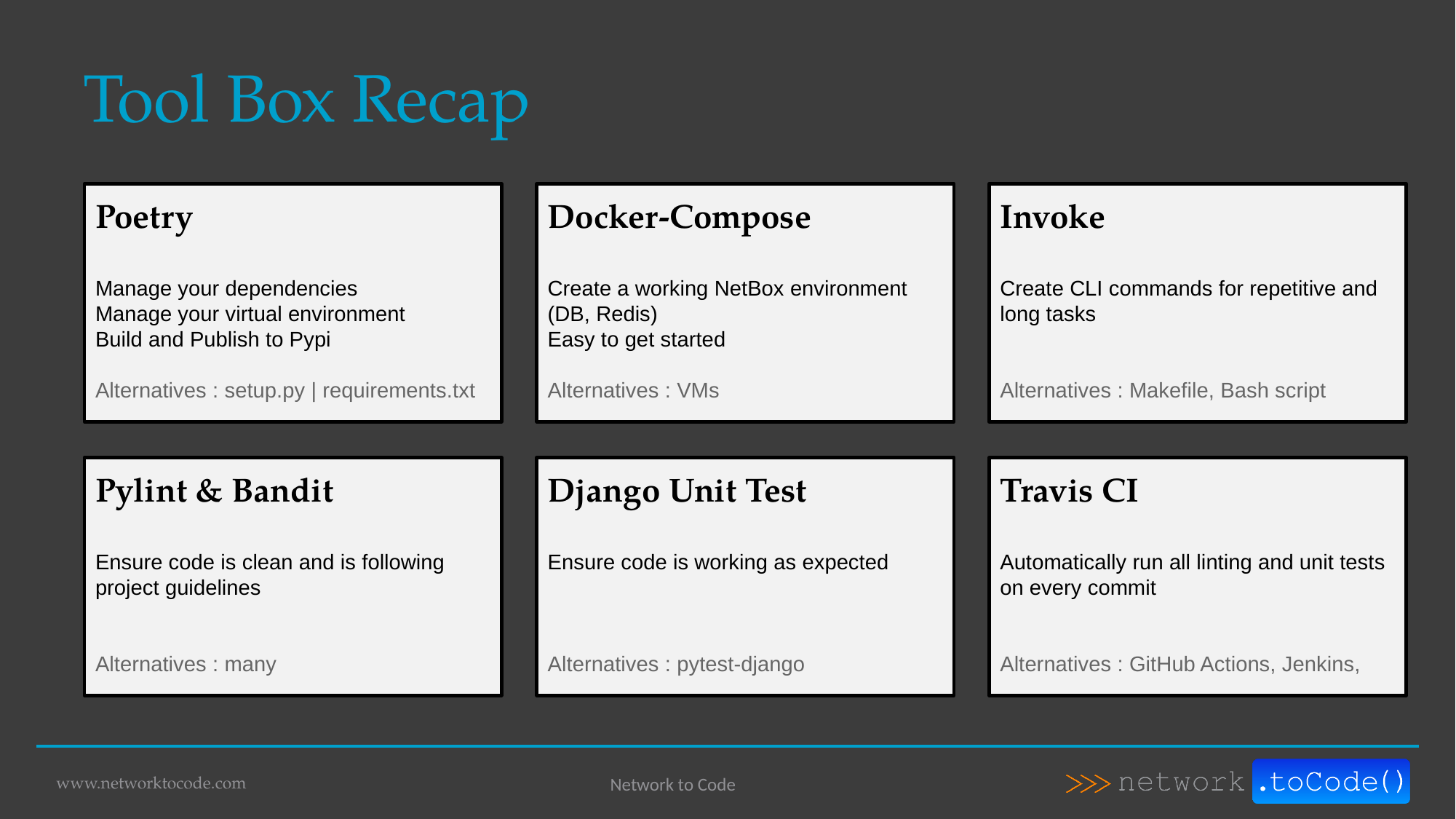

# Tool Box Recap
Poetry

Manage your dependencies
Manage your virtual environment
Build and Publish to Pypi

Alternatives : setup.py | requirements.txt
Docker-Compose

Create a working NetBox environment (DB, Redis)
Easy to get started

Alternatives : VMs
Invoke

Create CLI commands for repetitive and long tasks

Alternatives : Makefile, Bash script
Pylint & Bandit
Ensure code is clean and is following project guidelines

Alternatives : many

Django Unit Test
Ensure code is working as expected

Alternatives : pytest-django
Travis CI

Automatically run all linting and unit tests on every commit

Alternatives : GitHub Actions, Jenkins,